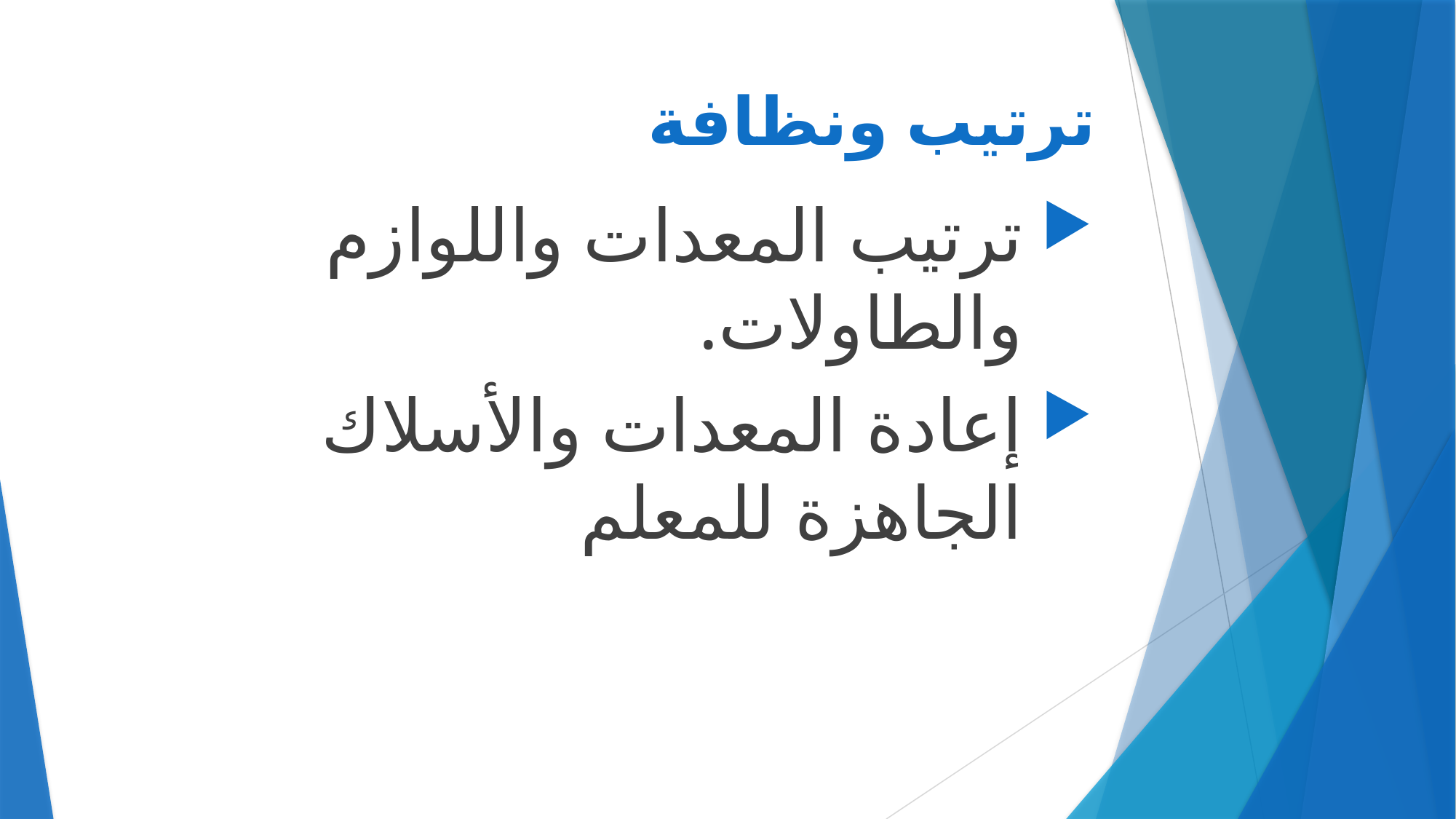

# ترتيب ونظافة
ترتيب المعدات واللوازم والطاولات.
إعادة المعدات والأسلاك الجاهزة للمعلم